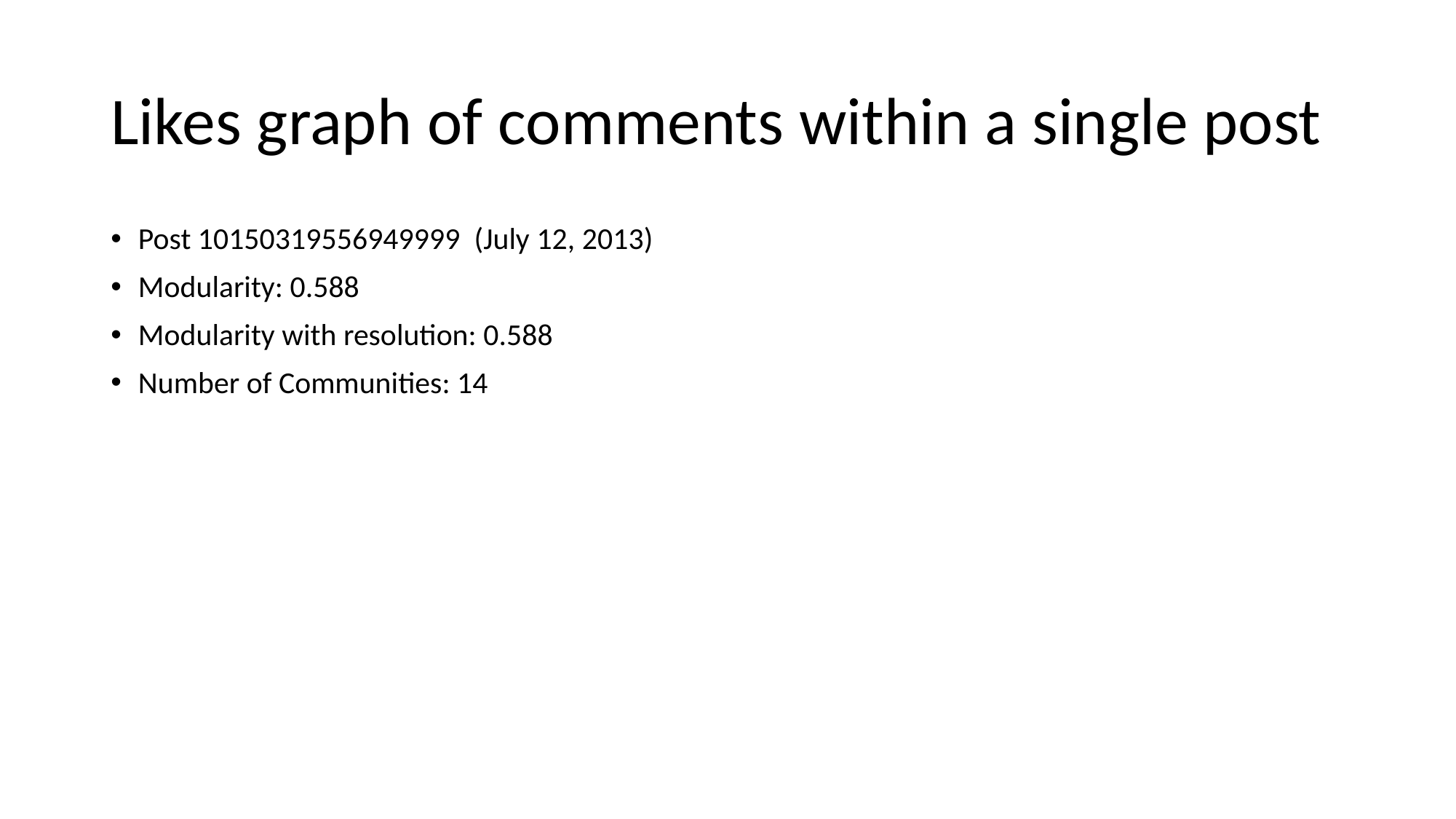

# Likes graph of comments within a single post
Post 10150319556949999  (July 12, 2013)
Modularity: 0.588
Modularity with resolution: 0.588
Number of Communities: 14